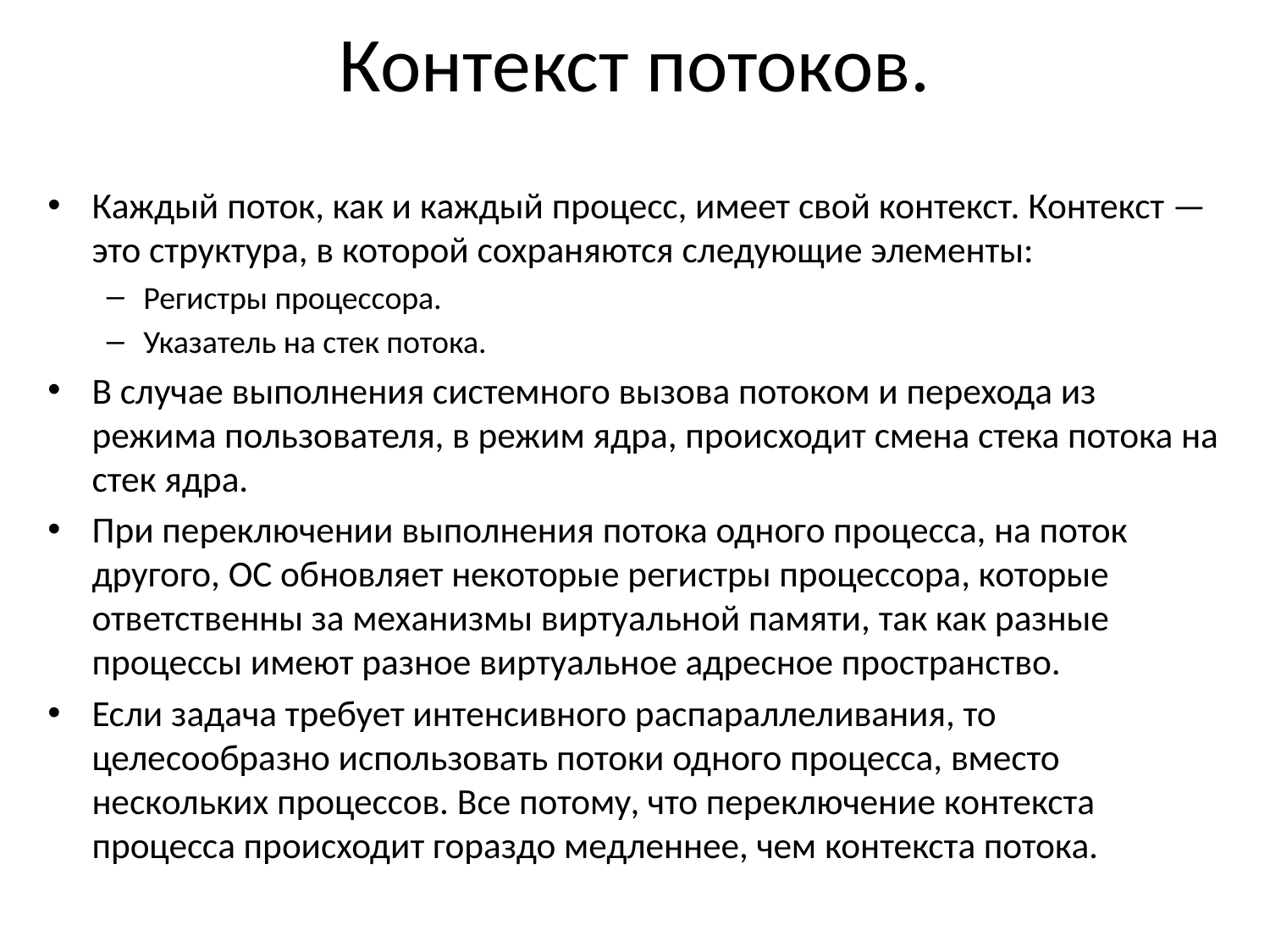

# Контекст потоков.
Каждый поток, как и каждый процесс, имеет свой контекст. Контекст — это структура, в которой сохраняются следующие элементы:
Регистры процессора.
Указатель на стек потока.
В случае выполнения системного вызова потоком и перехода из режима пользователя, в режим ядра, происходит смена стека потока на стек ядра.
При переключении выполнения потока одного процесса, на поток другого, ОС обновляет некоторые регистры процессора, которые ответственны за механизмы виртуальной памяти, так как разные процессы имеют разное виртуальное адресное пространство.
Если задача требует интенсивного распараллеливания, то целесообразно использовать потоки одного процесса, вместо нескольких процессов. Все потому, что переключение контекста процесса происходит гораздо медленнее, чем контекста потока.